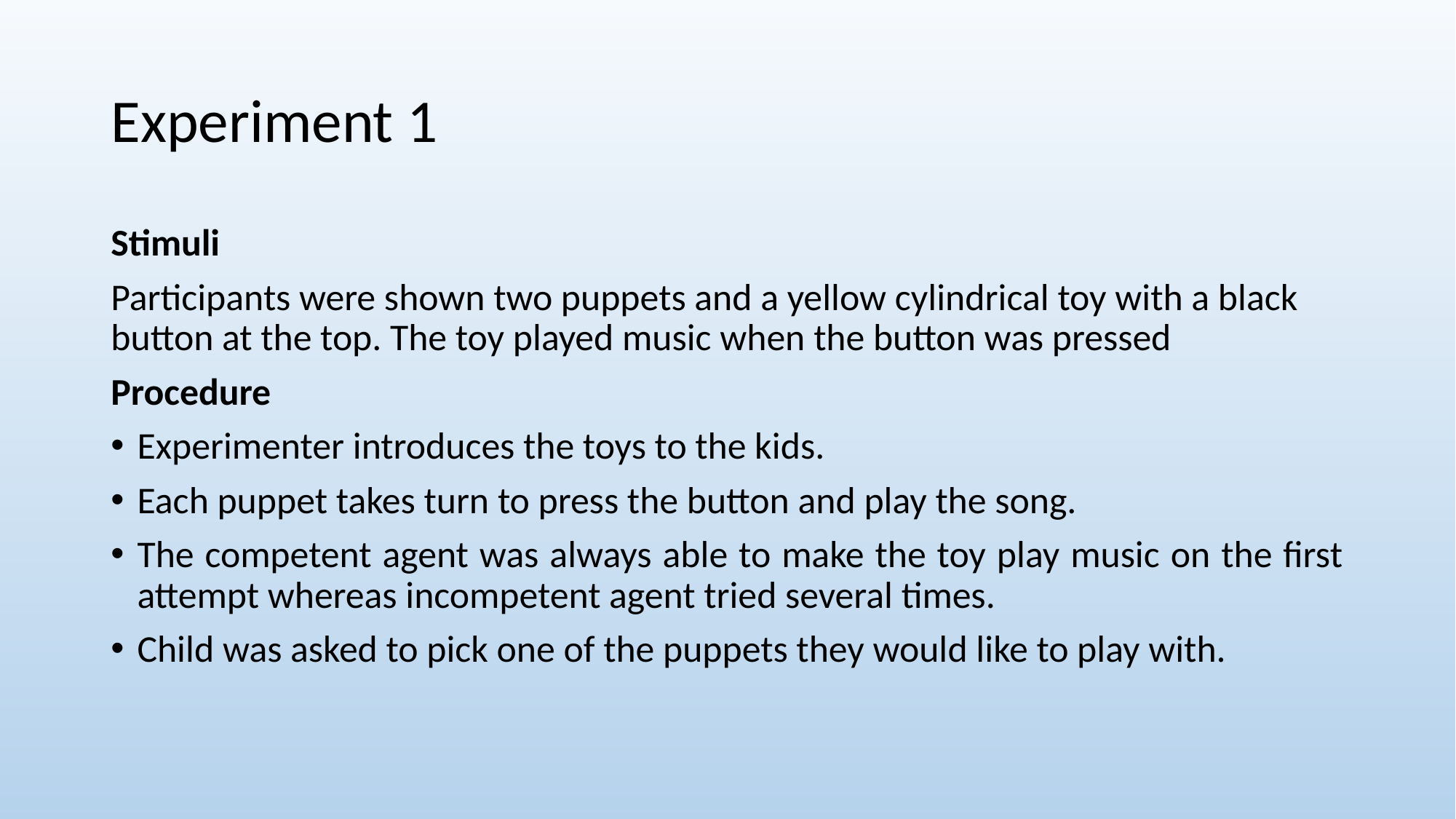

# Experiment 1
Stimuli
Participants were shown two puppets and a yellow cylindrical toy with a black button at the top. The toy played music when the button was pressed
Procedure
Experimenter introduces the toys to the kids.
Each puppet takes turn to press the button and play the song.
The competent agent was always able to make the toy play music on the first attempt whereas incompetent agent tried several times.
Child was asked to pick one of the puppets they would like to play with.